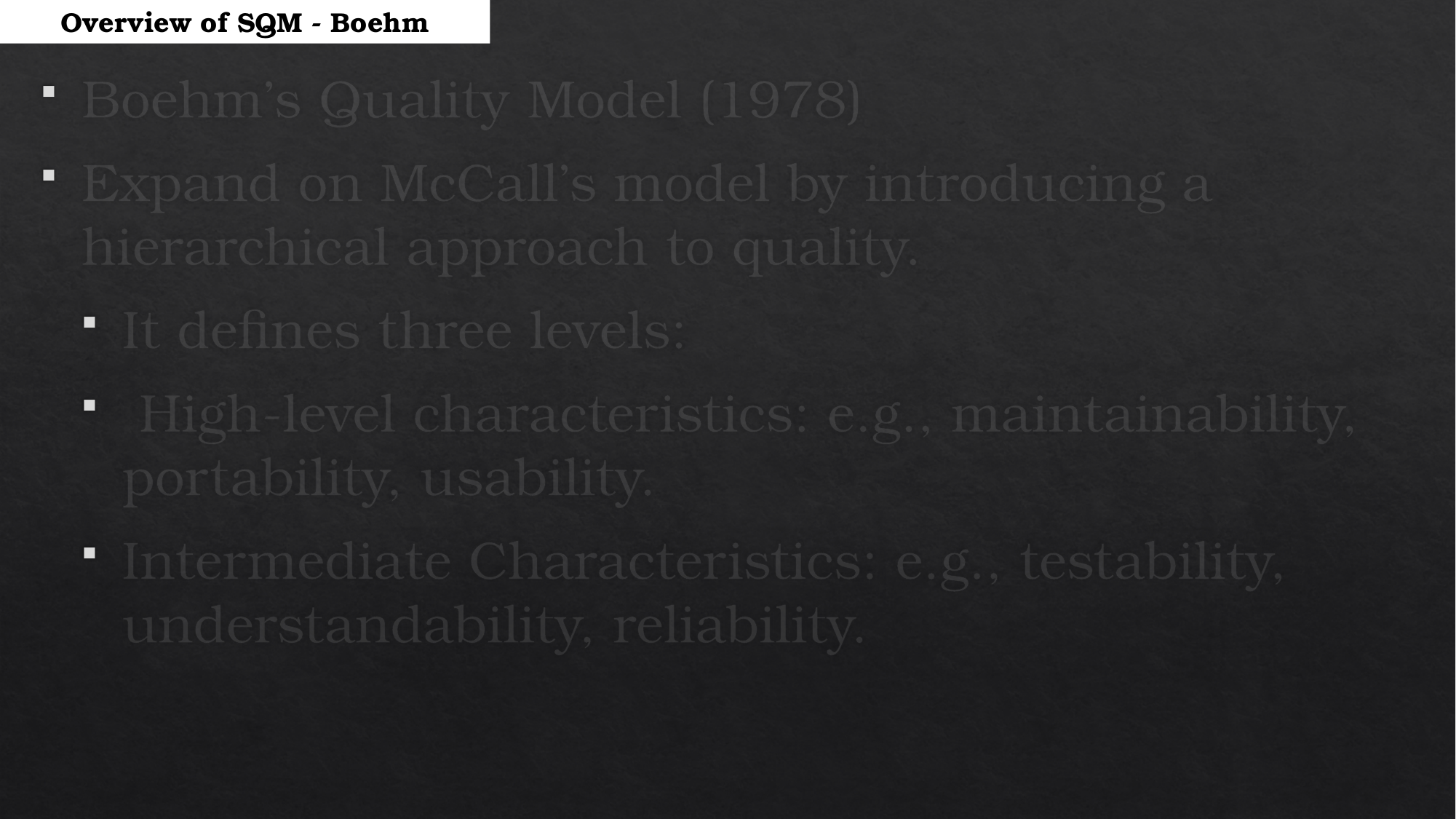

Overview of SQM - Boehm
Boehm’s Quality Model (1978)
Expand on McCall’s model by introducing a hierarchical approach to quality.
It defines three levels:
 High-level characteristics: e.g., maintainability, portability, usability.
Intermediate Characteristics: e.g., testability, understandability, reliability.